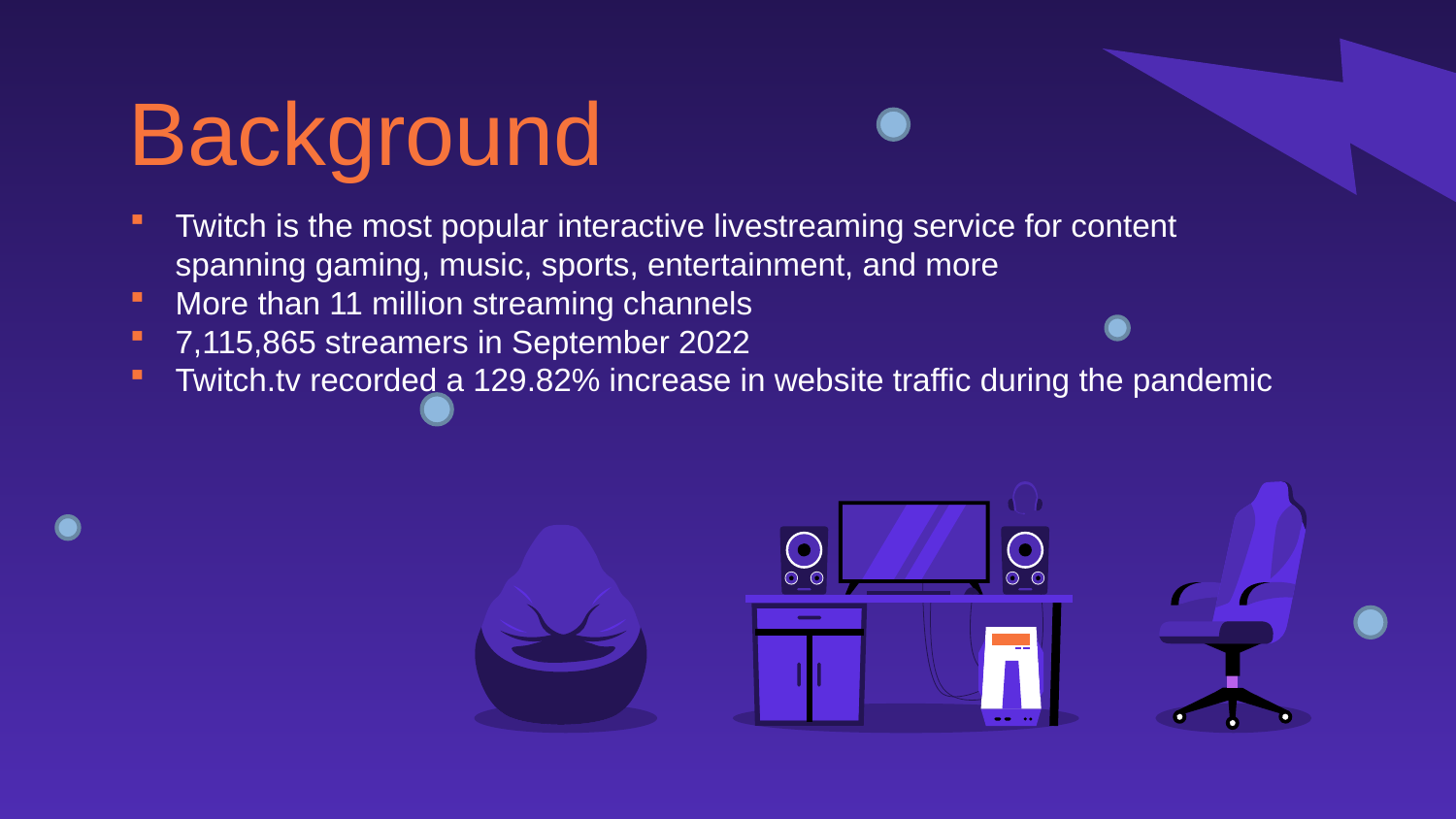

# Background

Twitch is the most popular interactive livestreaming service for content spanning gaming, music, sports, entertainment, and more
More than 11 million streaming channels
7,115,865 streamers in September 2022
Twitch.tv recorded a 129.82% increase in website traffic during the pandemic